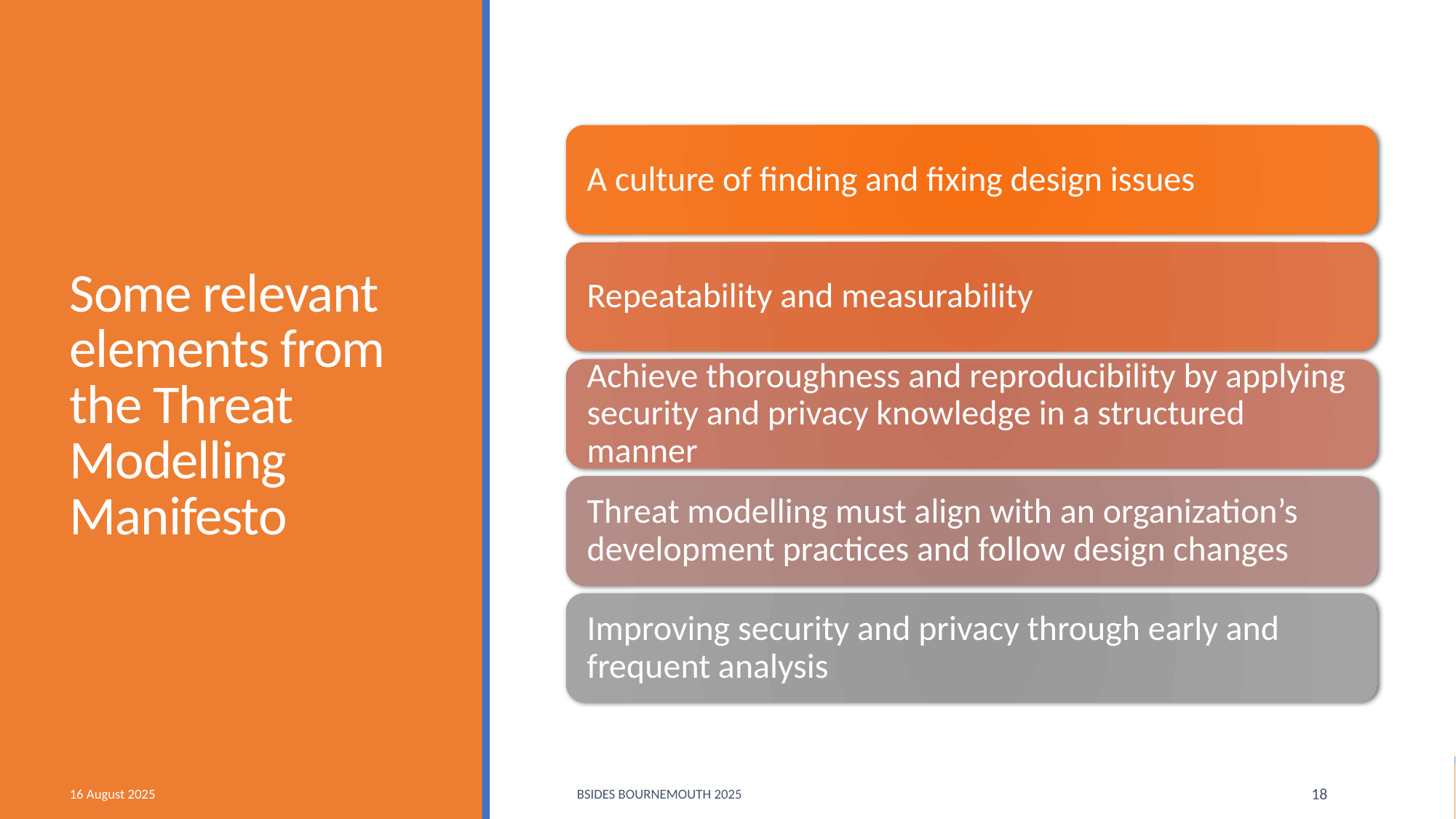

# Some relevant elements from the Threat Modelling Manifesto
A culture of finding and fixing design issues
Repeatability and measurability
Achieve thoroughness and reproducibility by applying security and privacy knowledge in a structured manner
Threat modelling must align with an organization’s development practices and follow design changes
Improving security and privacy through early and frequent analysis
16 August 2025
BSides Bournemouth 2025
18